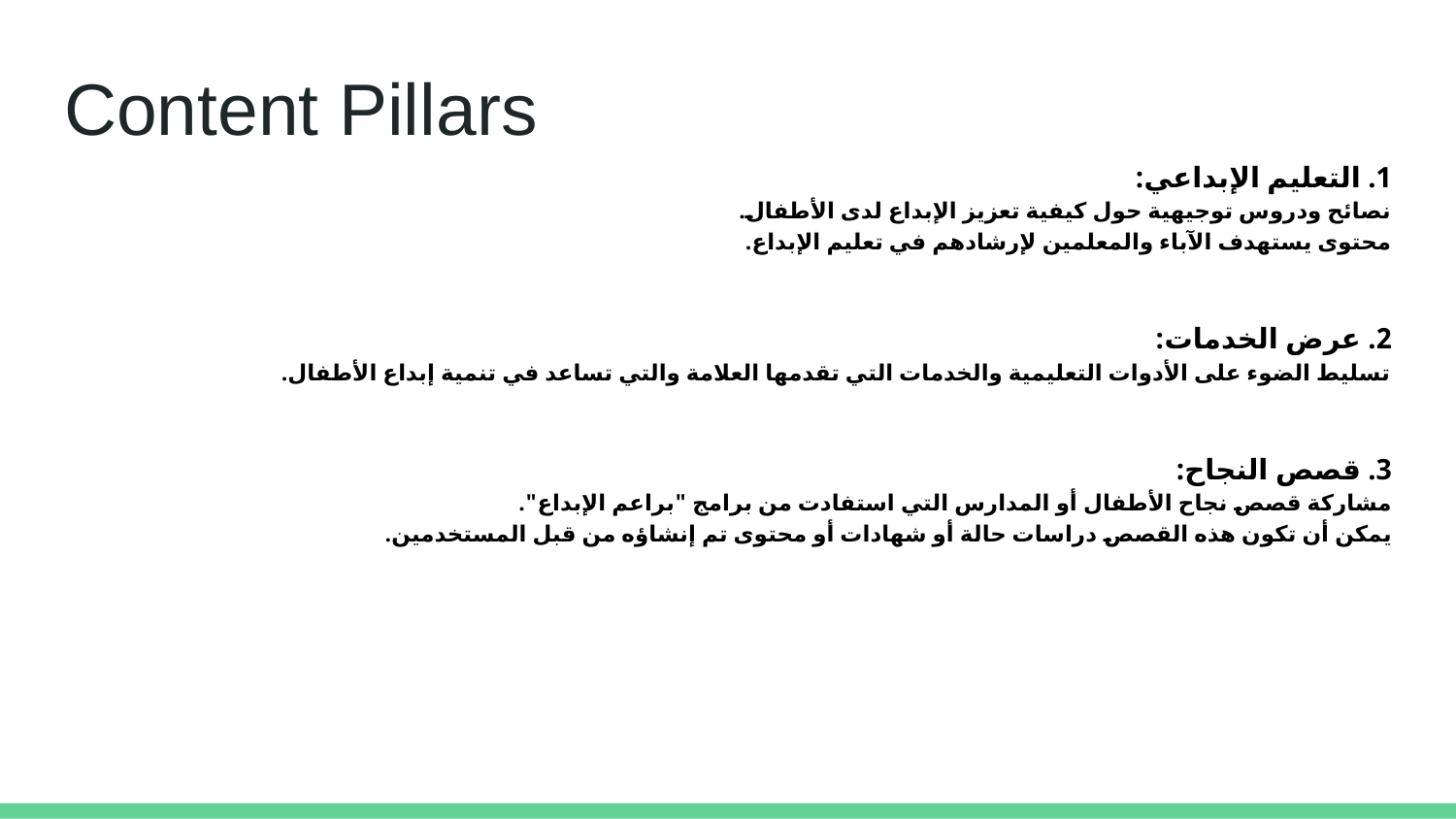

# Content Pillars
1. التعليم الإبداعي:
نصائح ودروس توجيهية حول كيفية تعزيز الإبداع لدى الأطفال.
محتوى يستهدف الآباء والمعلمين لإرشادهم في تعليم الإبداع.

2. عرض الخدمات:
تسليط الضوء على الأدوات التعليمية والخدمات التي تقدمها العلامة والتي تساعد في تنمية إبداع الأطفال.

3. قصص النجاح:
مشاركة قصص نجاح الأطفال أو المدارس التي استفادت من برامج "براعم الإبداع".
يمكن أن تكون هذه القصص دراسات حالة أو شهادات أو محتوى تم إنشاؤه من قبل المستخدمين.